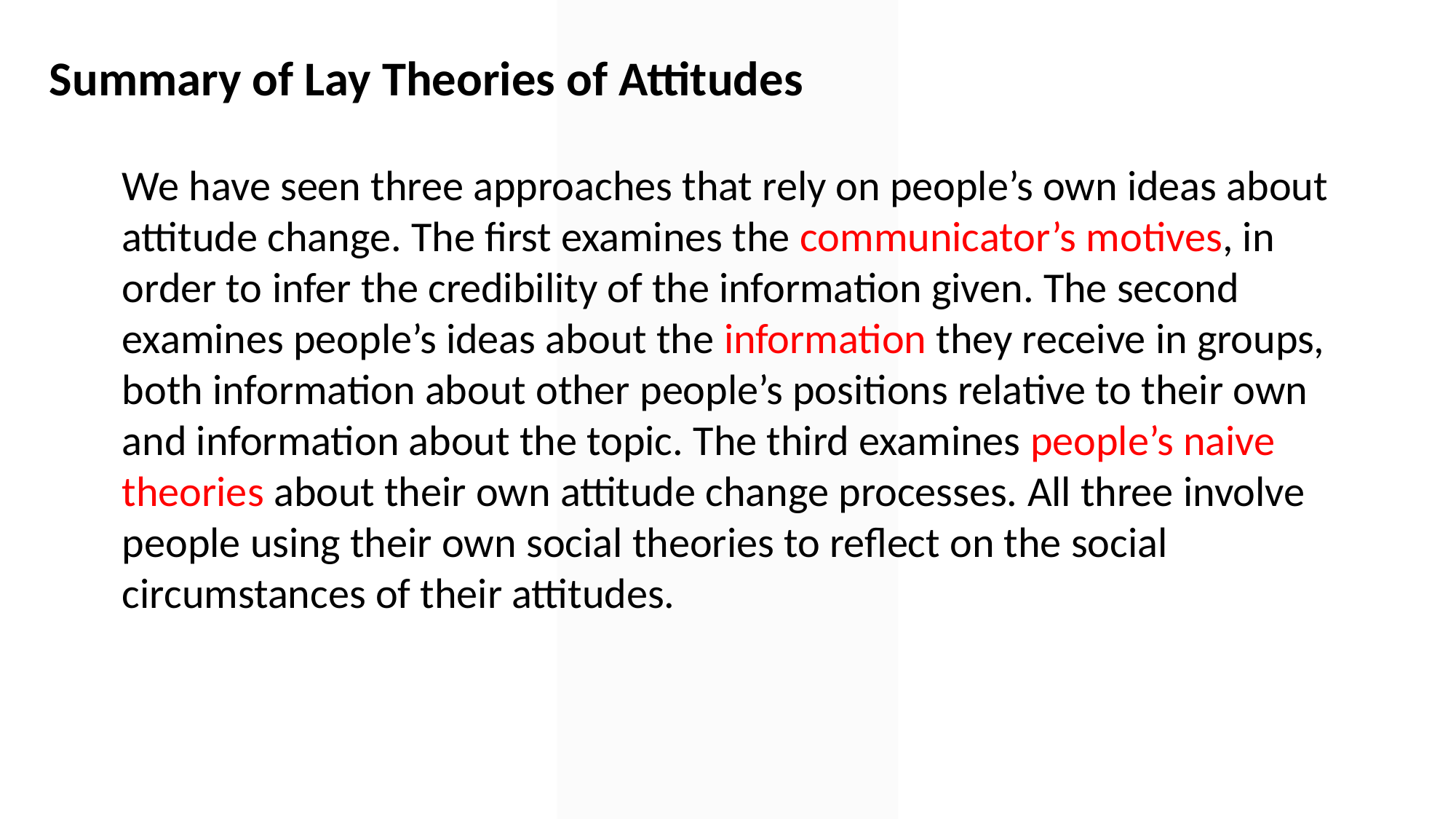

Summary of Lay Theories of Attitudes
We have seen three approaches that rely on people’s own ideas about attitude change. The first examines the communicator’s motives, in order to infer the credibility of the information given. The second examines people’s ideas about the information they receive in groups, both information about other people’s positions relative to their own and information about the topic. The third examines people’s naive theories about their own attitude change processes. All three involve people using their own social theories to reflect on the social circumstances of their attitudes.